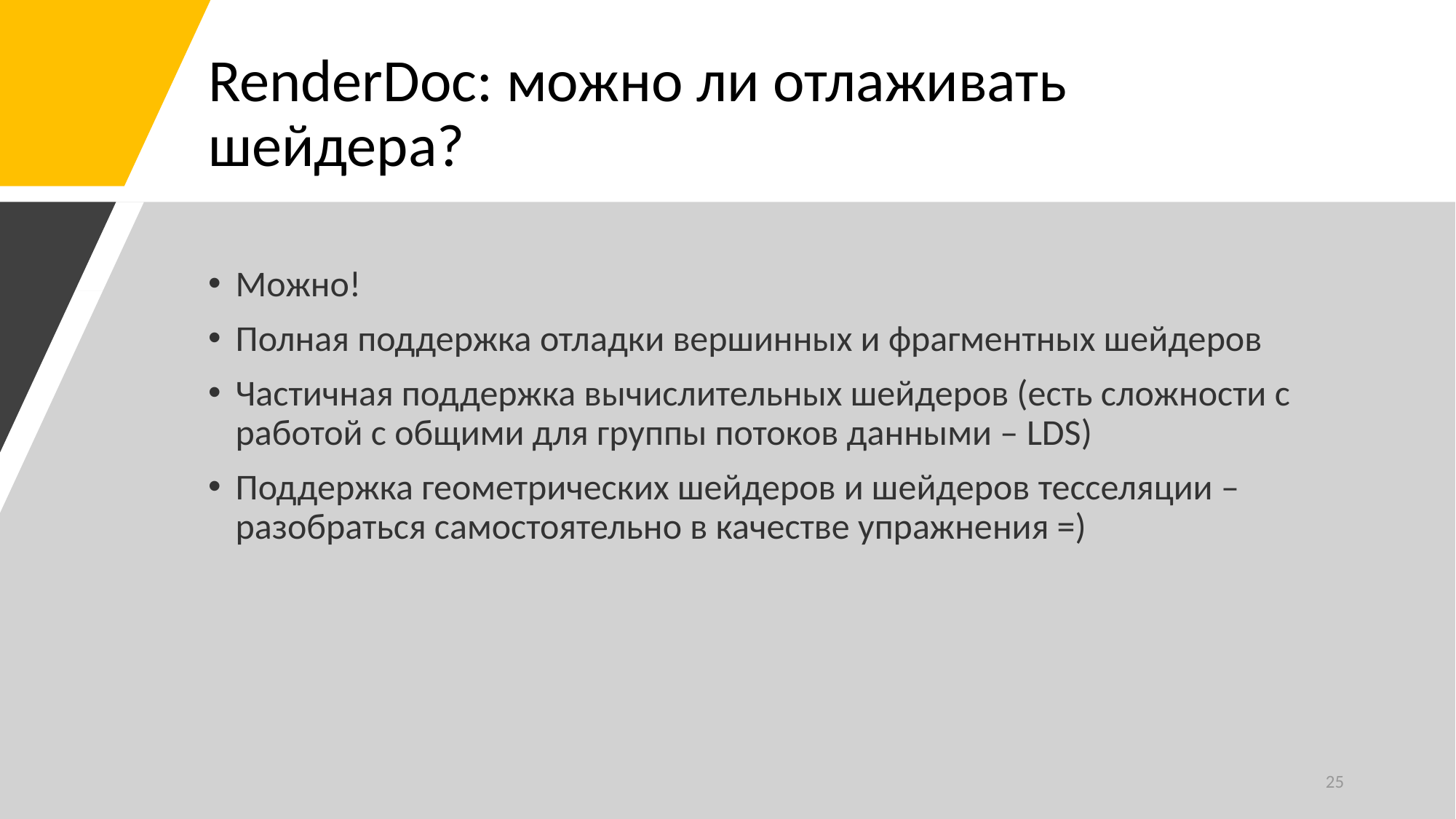

# RenderDoc: можно ли отлаживать шейдера?

Можно!
Полная поддержка отладки вершинных и фрагментных шейдеров
Частичная поддержка вычислительных шейдеров (есть сложности с работой с общими для группы потоков данными – LDS)
Поддержка геометрических шейдеров и шейдеров тесселяции – разобраться самостоятельно в качестве упражнения =)

25